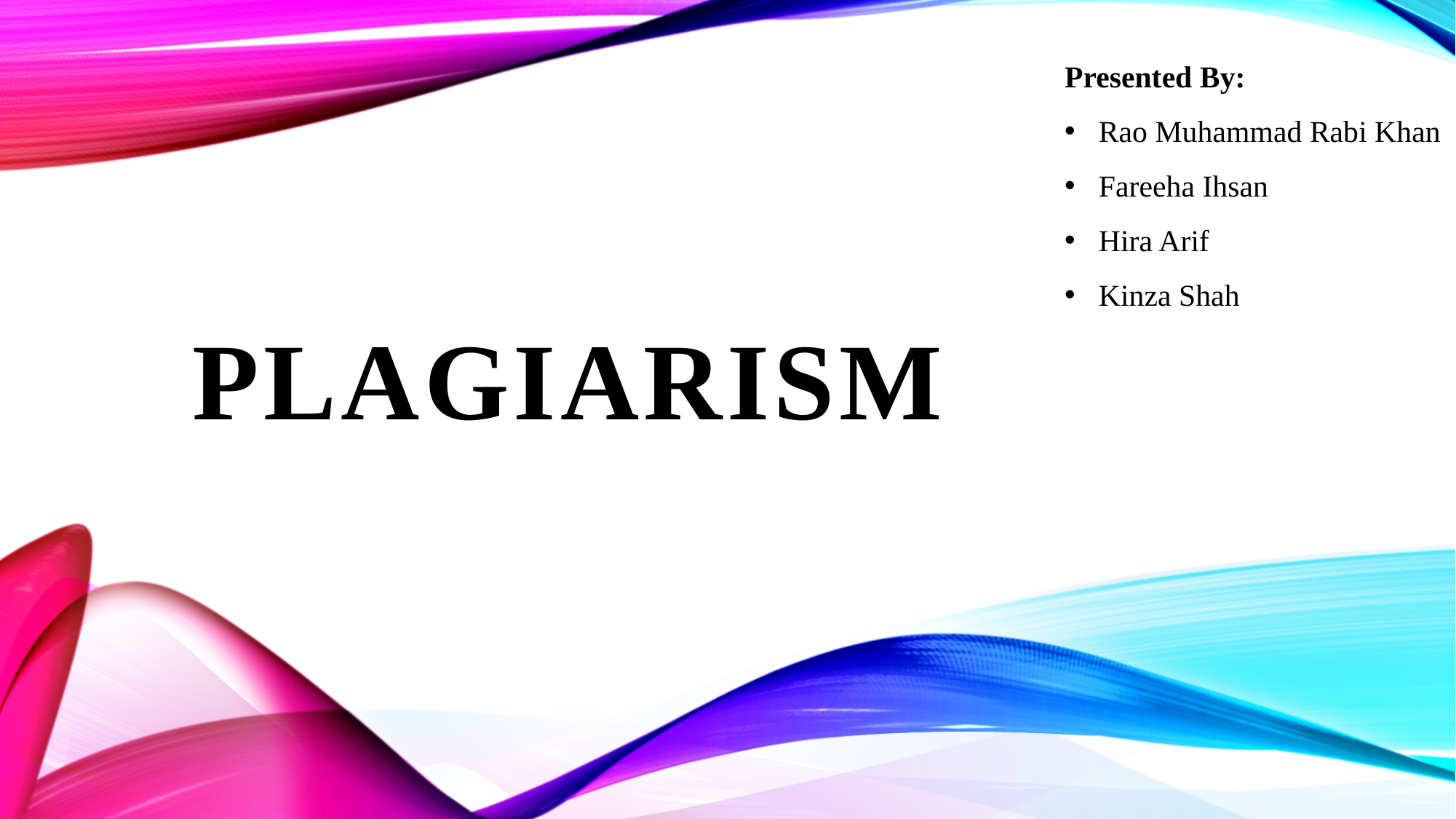

Presented By:
Rao Muhammad Rabi Khan
Fareeha Ihsan
Hira Arif
Kinza Shah
# PLAGIARISM